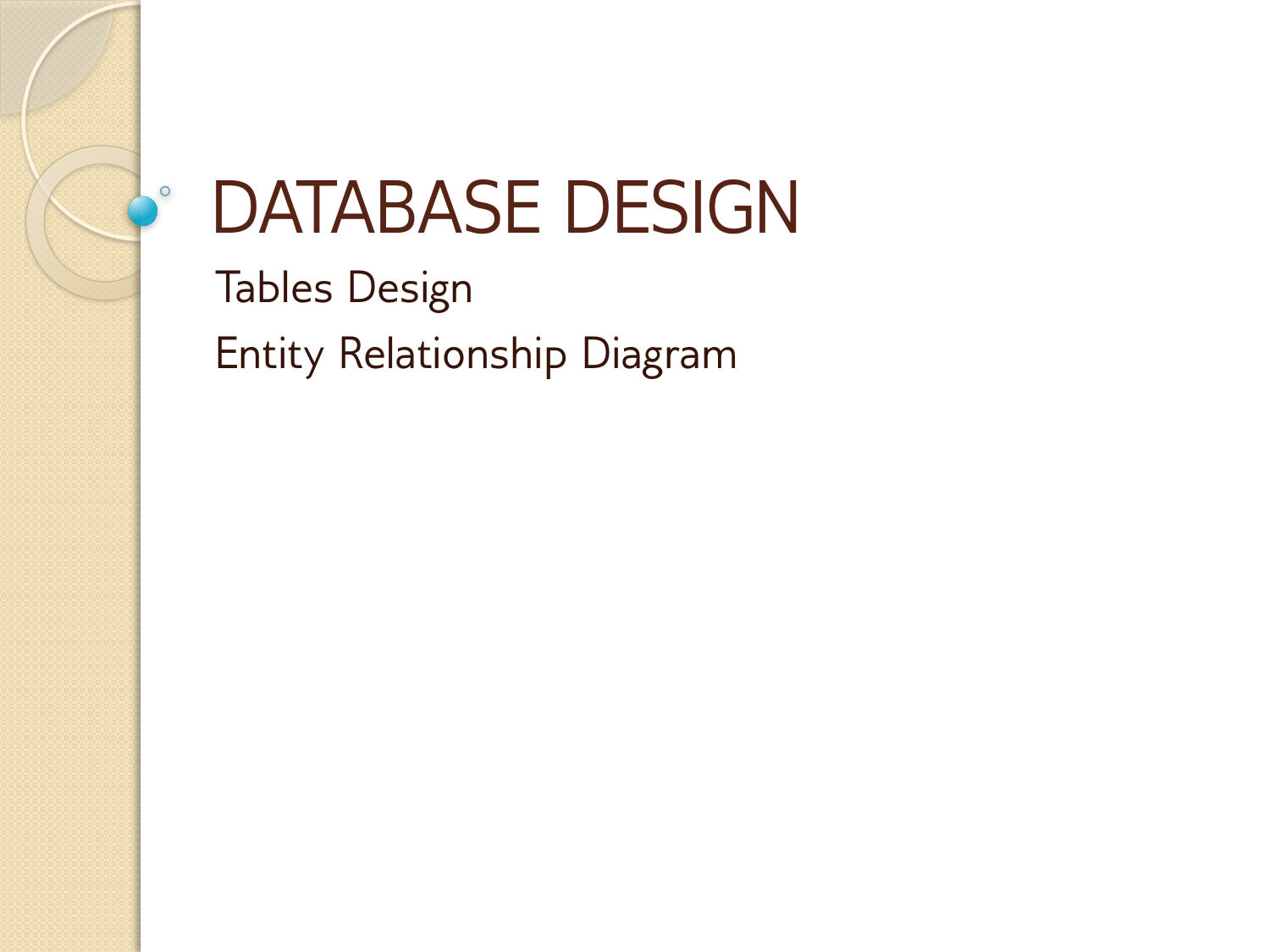

# DATABASE DESIGN
Tables Design
Entity Relationship Diagram